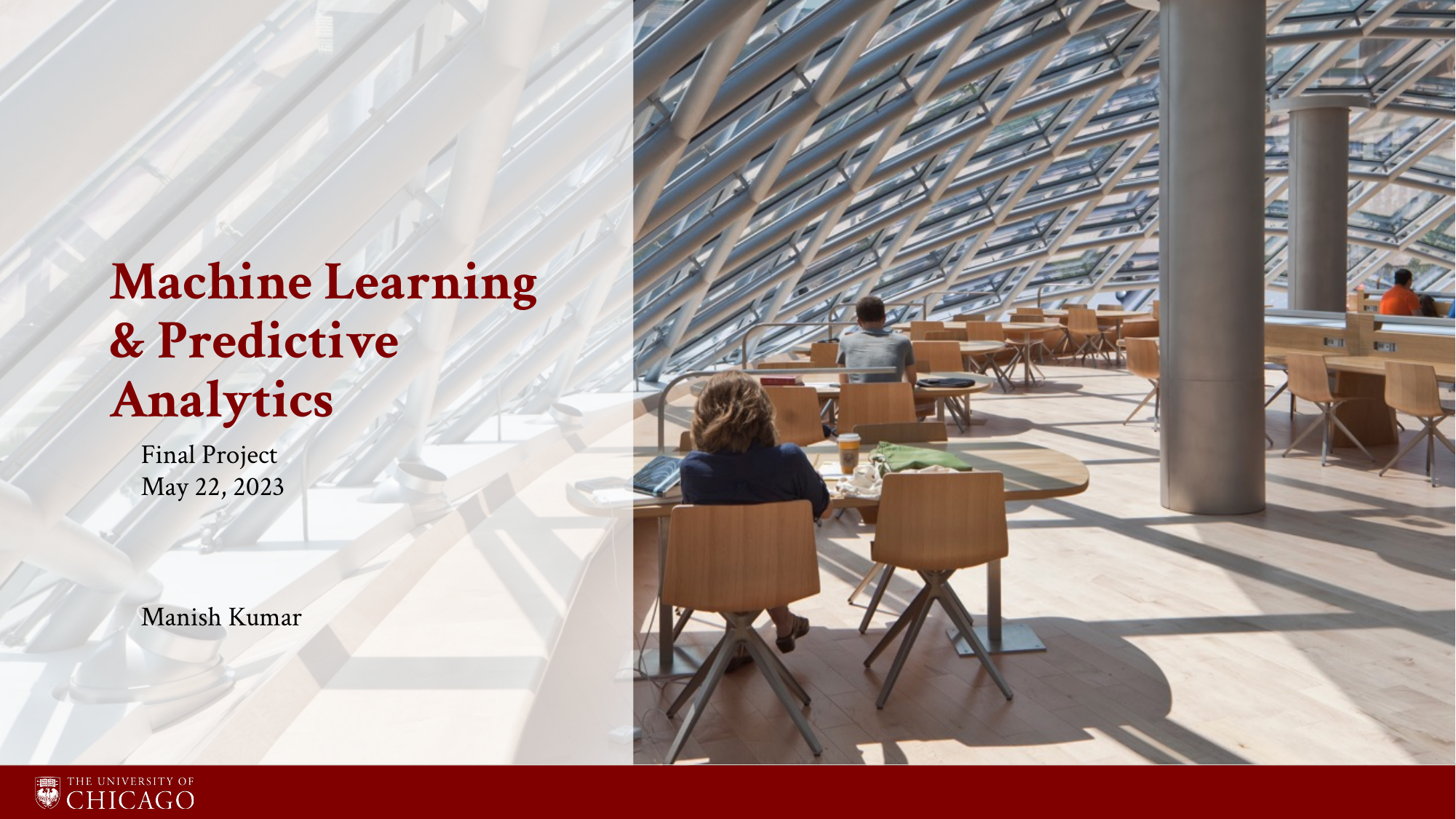

# Machine Learning & Predictive Analytics
Final Project
May 22, 2023

Manish Kumar